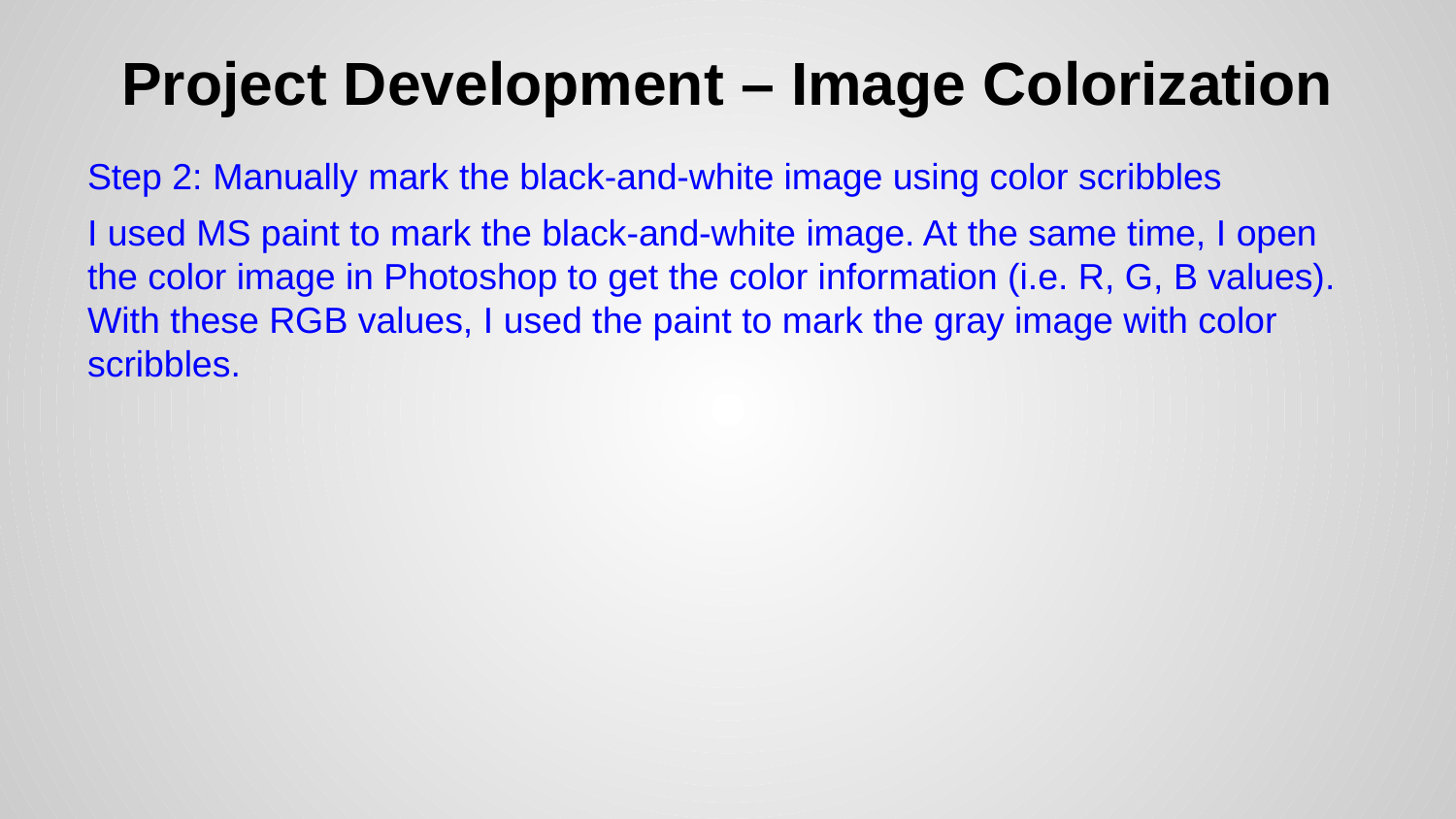

# Project Development – Image Colorization
Step 2: Manually mark the black-and-white image using color scribbles
I used MS paint to mark the black-and-white image. At the same time, I open the color image in Photoshop to get the color information (i.e. R, G, B values). With these RGB values, I used the paint to mark the gray image with color scribbles.